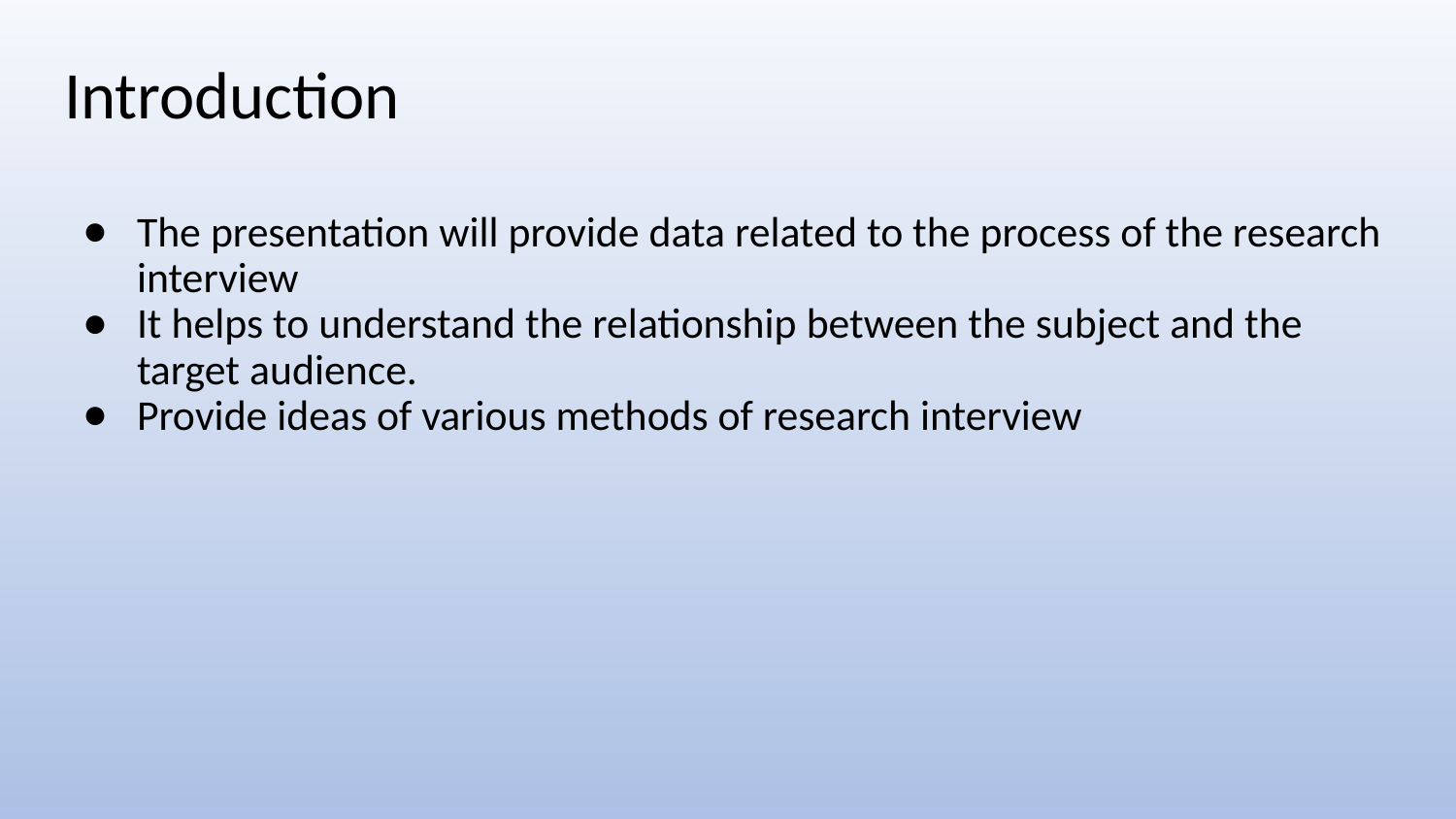

# Introduction
The presentation will provide data related to the process of the research interview
It helps to understand the relationship between the subject and the target audience.
Provide ideas of various methods of research interview